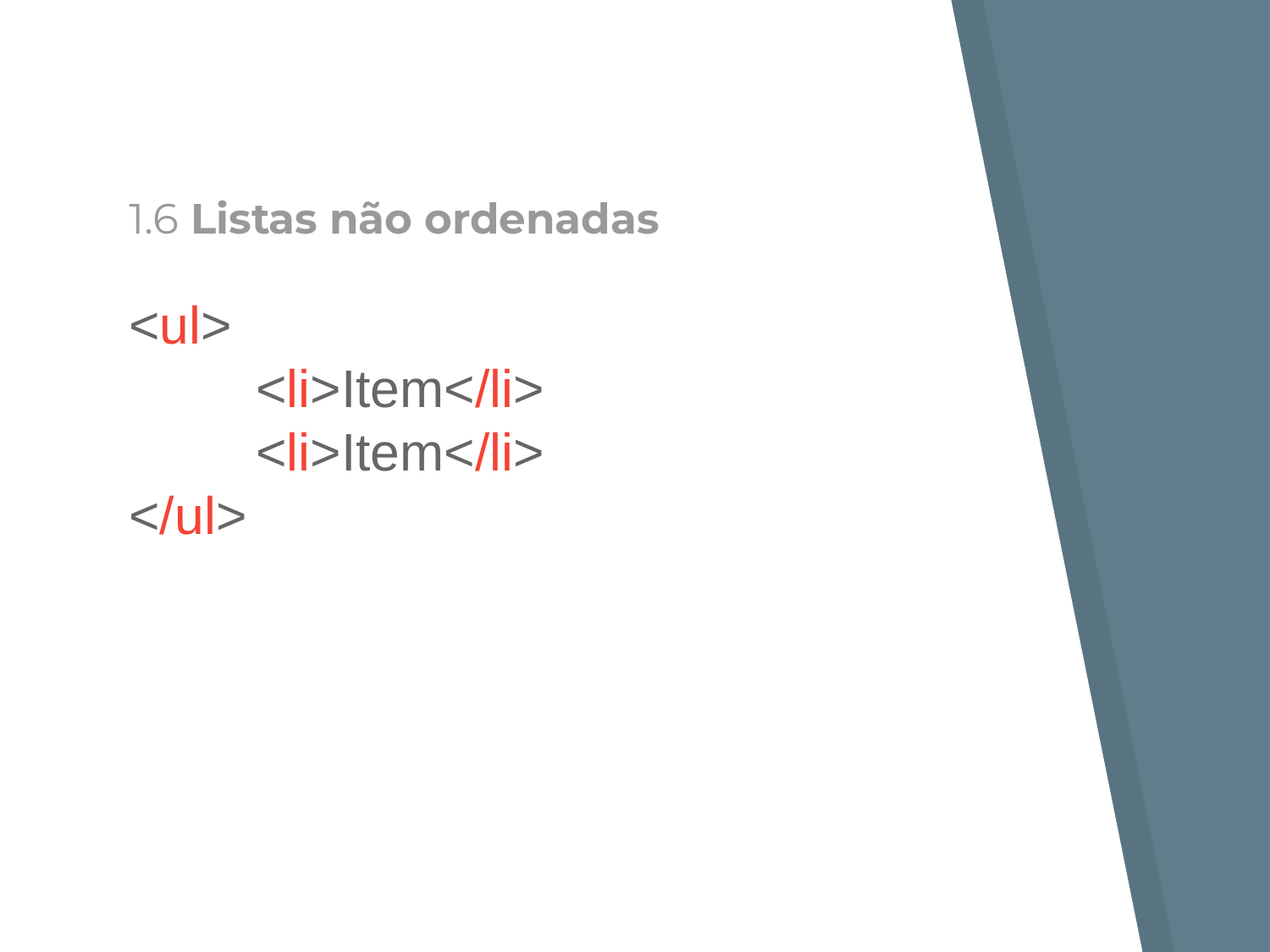

# 1.6 Listas não ordenadas
<ul>
	<li>Item</li>
	<li>Item</li>
</ul>